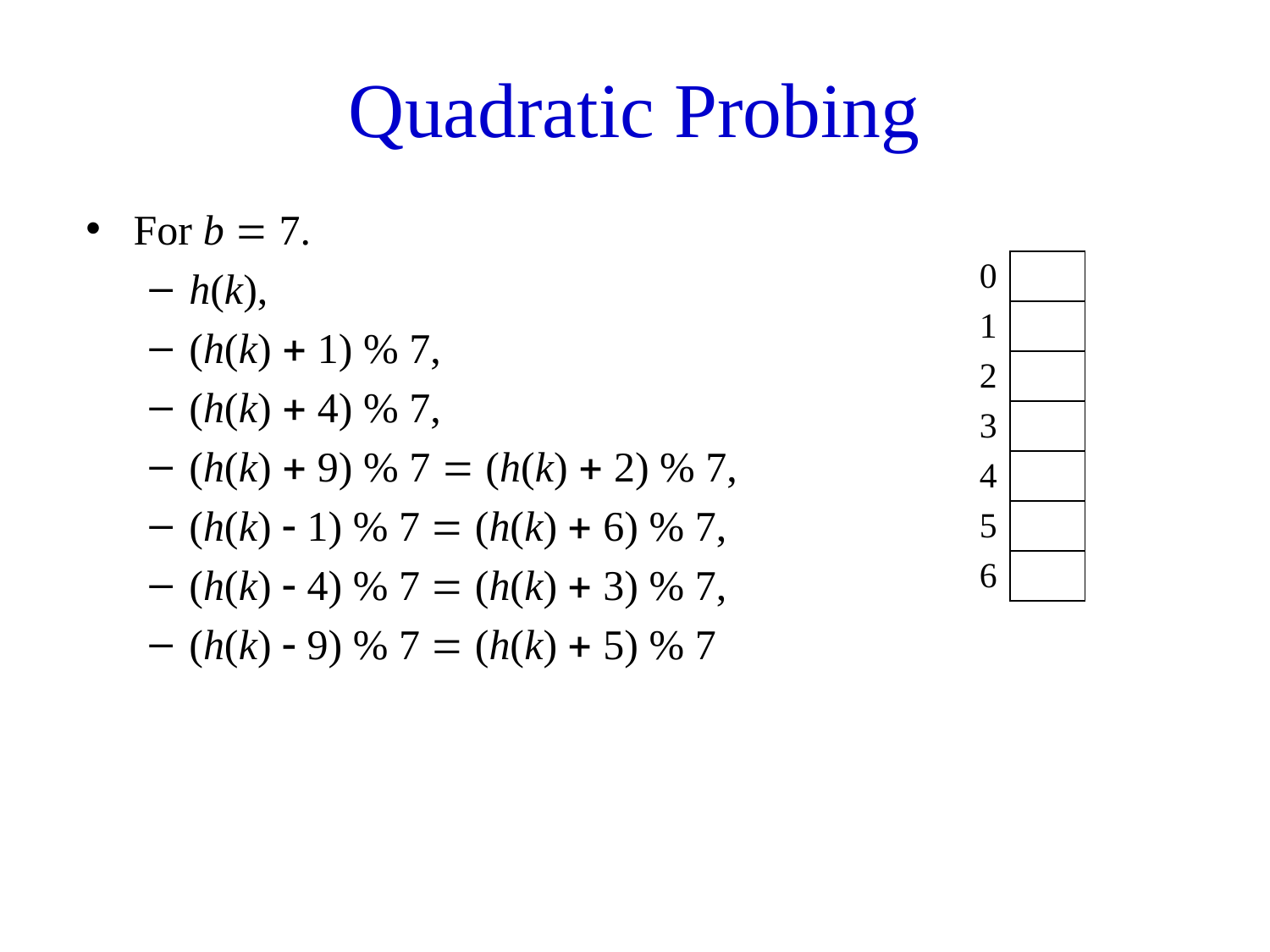

# Quadratic Probing
For b = 7.
h(k),
(h(k) + 1) % 7,
(h(k) + 4) % 7,
(h(k) + 9) % 7 = (h(k) + 2) % 7,
(h(k) − 1) % 7 = (h(k) + 6) % 7,
(h(k) − 4) % 7 = (h(k) + 3) % 7,
(h(k) − 9) % 7 = (h(k) + 5) % 7
| 0 |  |
| --- | --- |
| 1 |  |
| 2 |  |
| 3 |  |
| 4 |  |
| 5 |  |
| 6 |  |